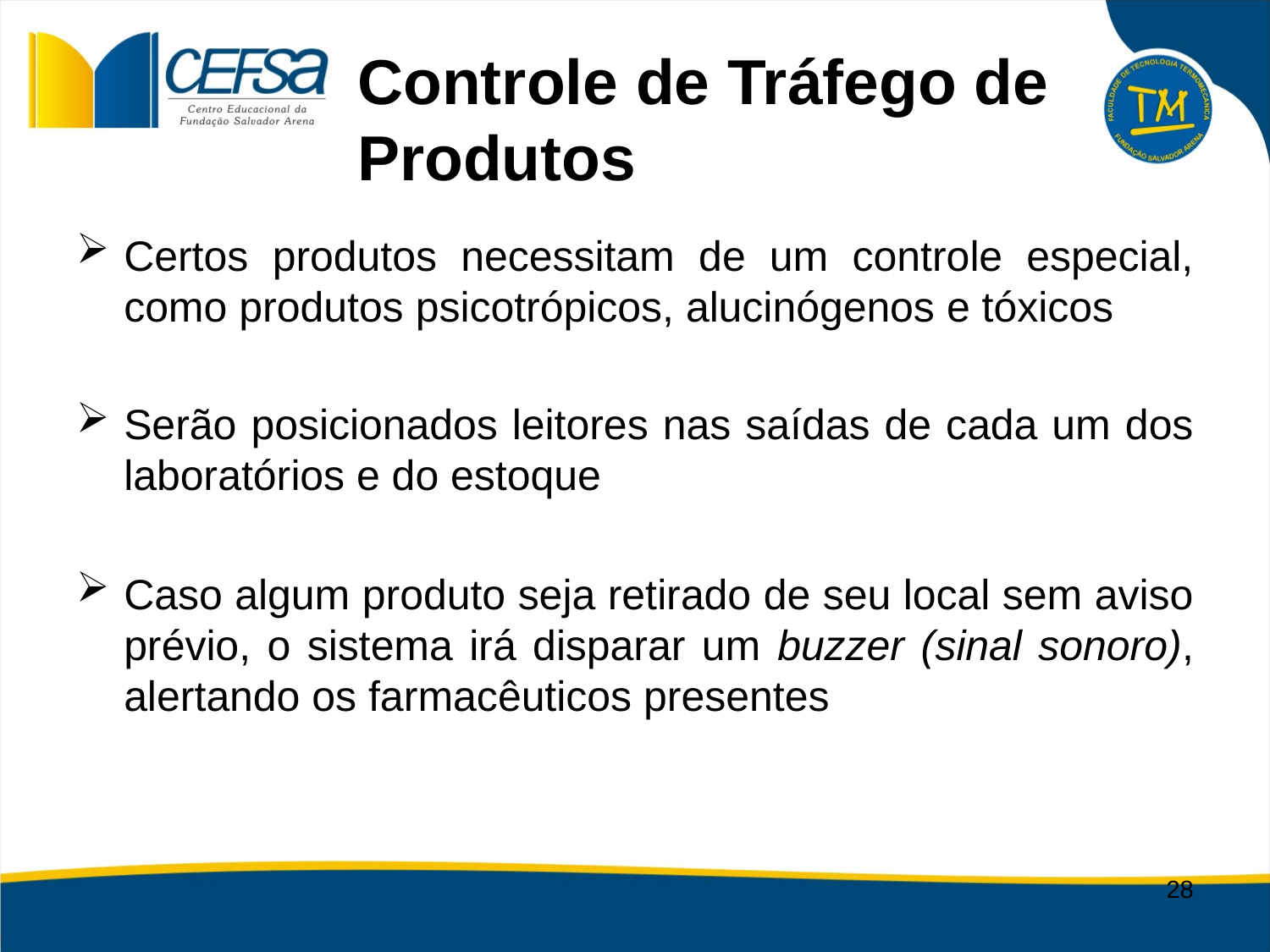

# Controle de Tráfego de Produtos
Certos produtos necessitam de um controle especial, como produtos psicotrópicos, alucinógenos e tóxicos

Serão posicionados leitores nas saídas de cada um dos laboratórios e do estoque

Caso algum produto seja retirado de seu local sem aviso prévio, o sistema irá disparar um buzzer (sinal sonoro), alertando os farmacêuticos presentes

28